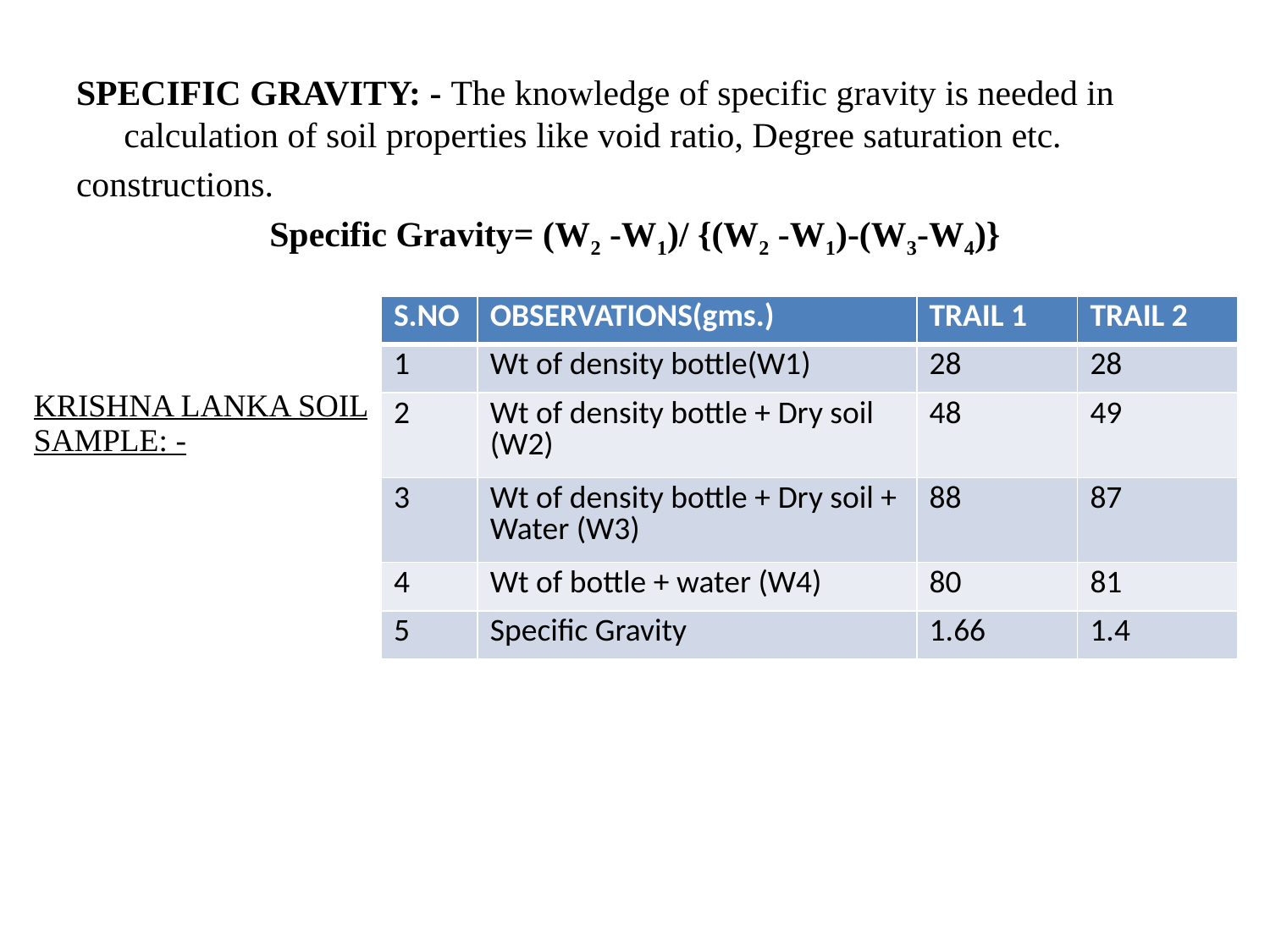

SPECIFIC GRAVITY: - The knowledge of specific gravity is needed in calculation of soil properties like void ratio, Degree saturation etc.
constructions.
Specific Gravity= (W2 -W1)/ {(W2 -W1)-(W3-W4)}

| S.NO | OBSERVATIONS(gms.) | TRAIL 1 | TRAIL 2 |
| --- | --- | --- | --- |
| 1 | Wt of density bottle(W1) | 28 | 28 |
| 2 | Wt of density bottle + Dry soil (W2) | 48 | 49 |
| 3 | Wt of density bottle + Dry soil + Water (W3) | 88 | 87 |
| 4 | Wt of bottle + water (W4) | 80 | 81 |
| 5 | Specific Gravity | 1.66 | 1.4 |
KRISHNA LANKA SOIL SAMPLE: -